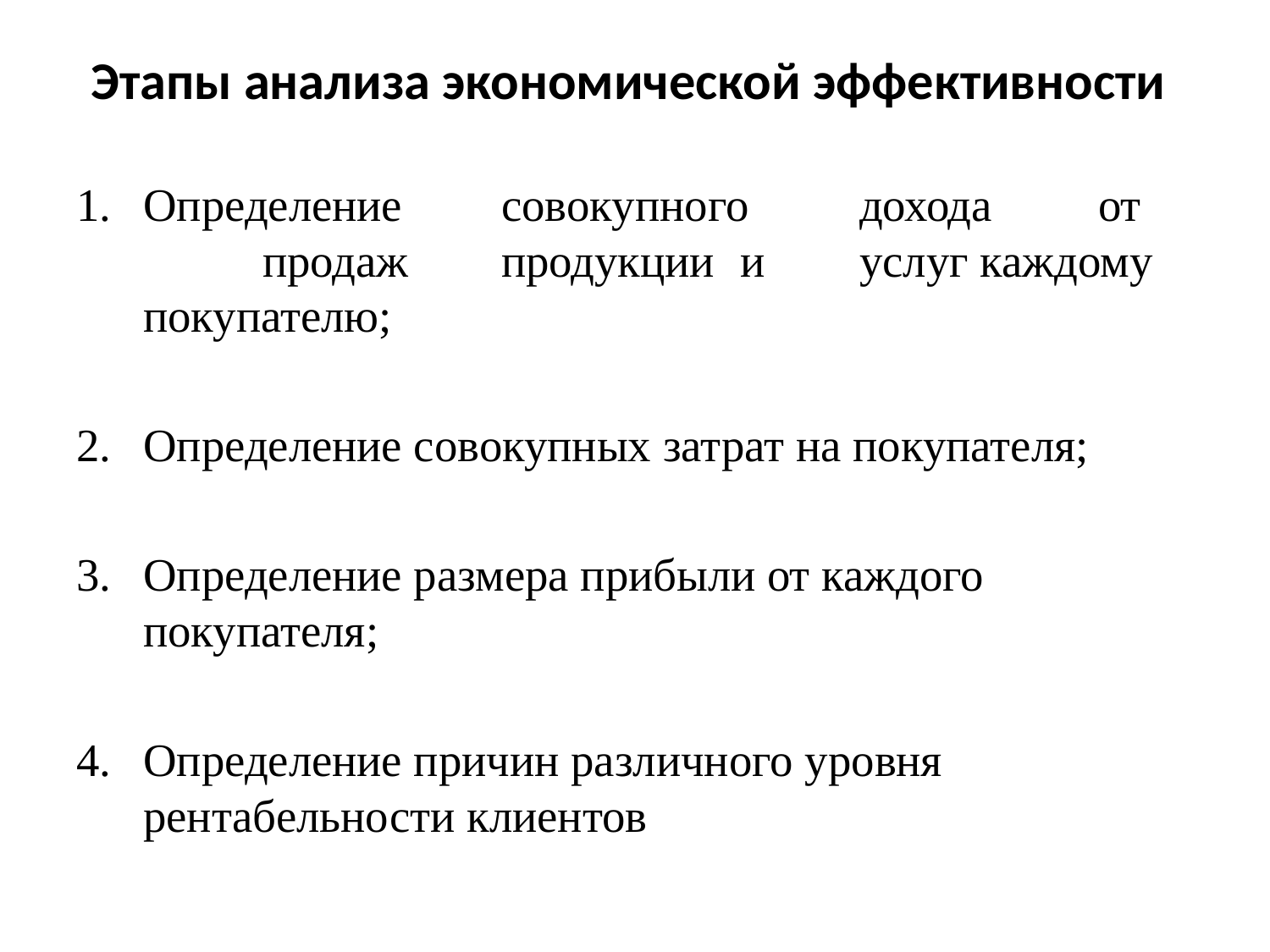

# Этапы анализа экономической эффективности
Определение	совокупного	дохода	от	продаж	продукции	и	услуг каждому покупателю;

Определение совокупных затрат на покупателя;

Определение размера прибыли от каждого покупателя;

Определение причин различного уровня рентабельности клиентов